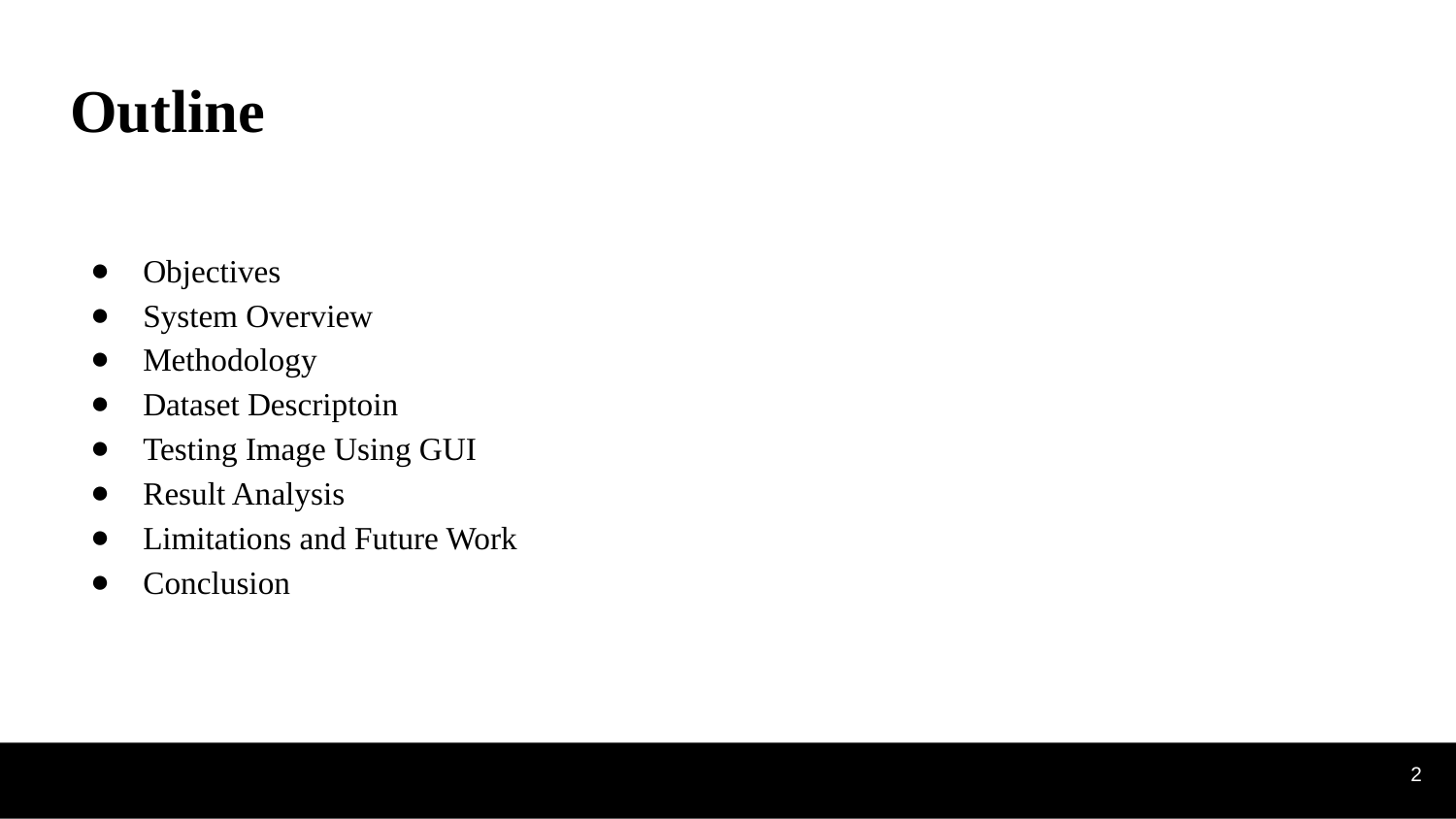

# Outline

Objectives
System Overview
Methodology
Dataset Descriptoin
Testing Image Using GUI
Result Analysis
Limitations and Future Work
Conclusion

2